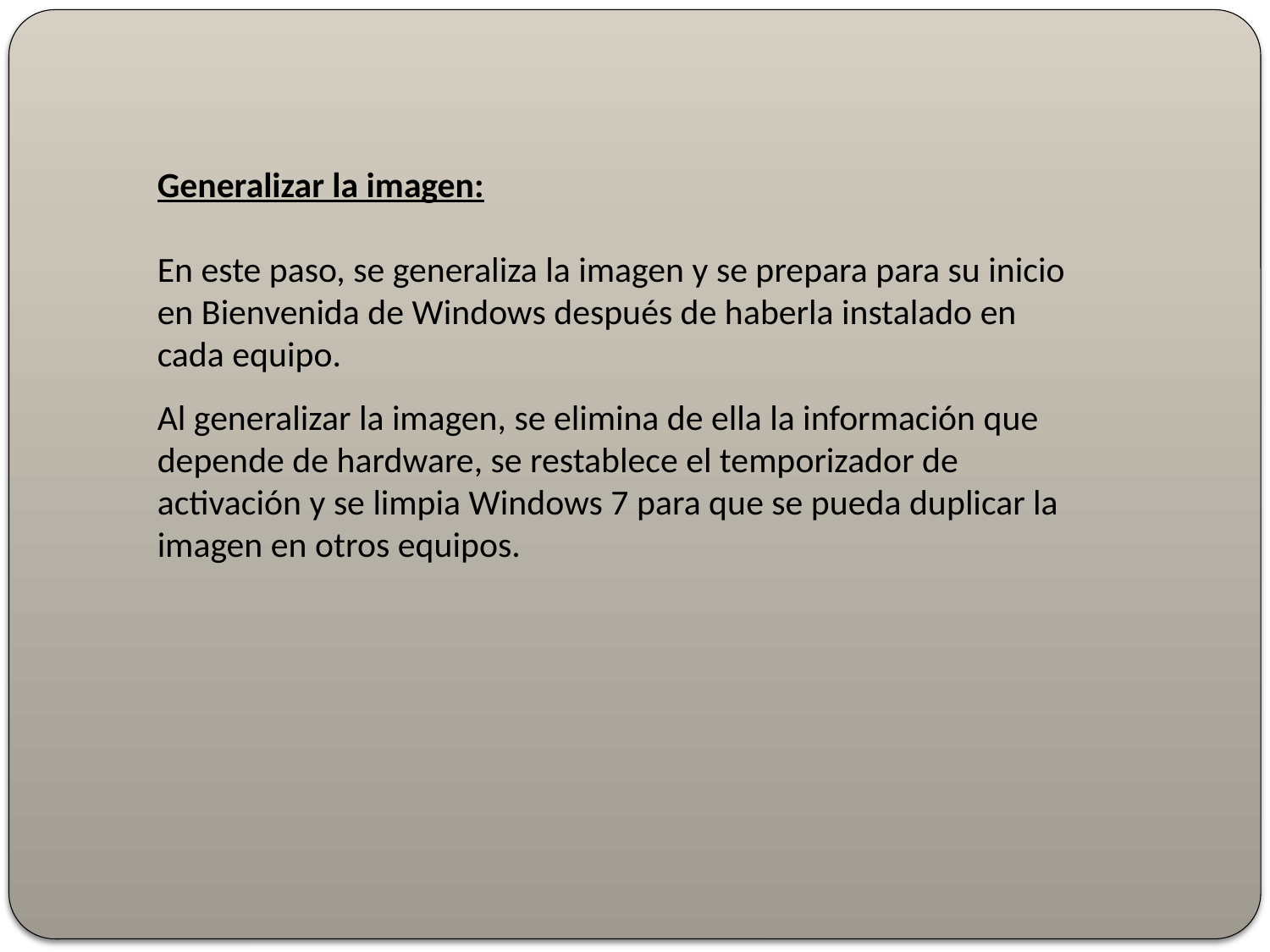

Generalizar la imagen:

En este paso, se generaliza la imagen y se prepara para su inicio en Bienvenida de Windows después de haberla instalado en cada equipo.

Al generalizar la imagen, se elimina de ella la información que depende de hardware, se restablece el temporizador de activación y se limpia Windows 7 para que se pueda duplicar la imagen en otros equipos.